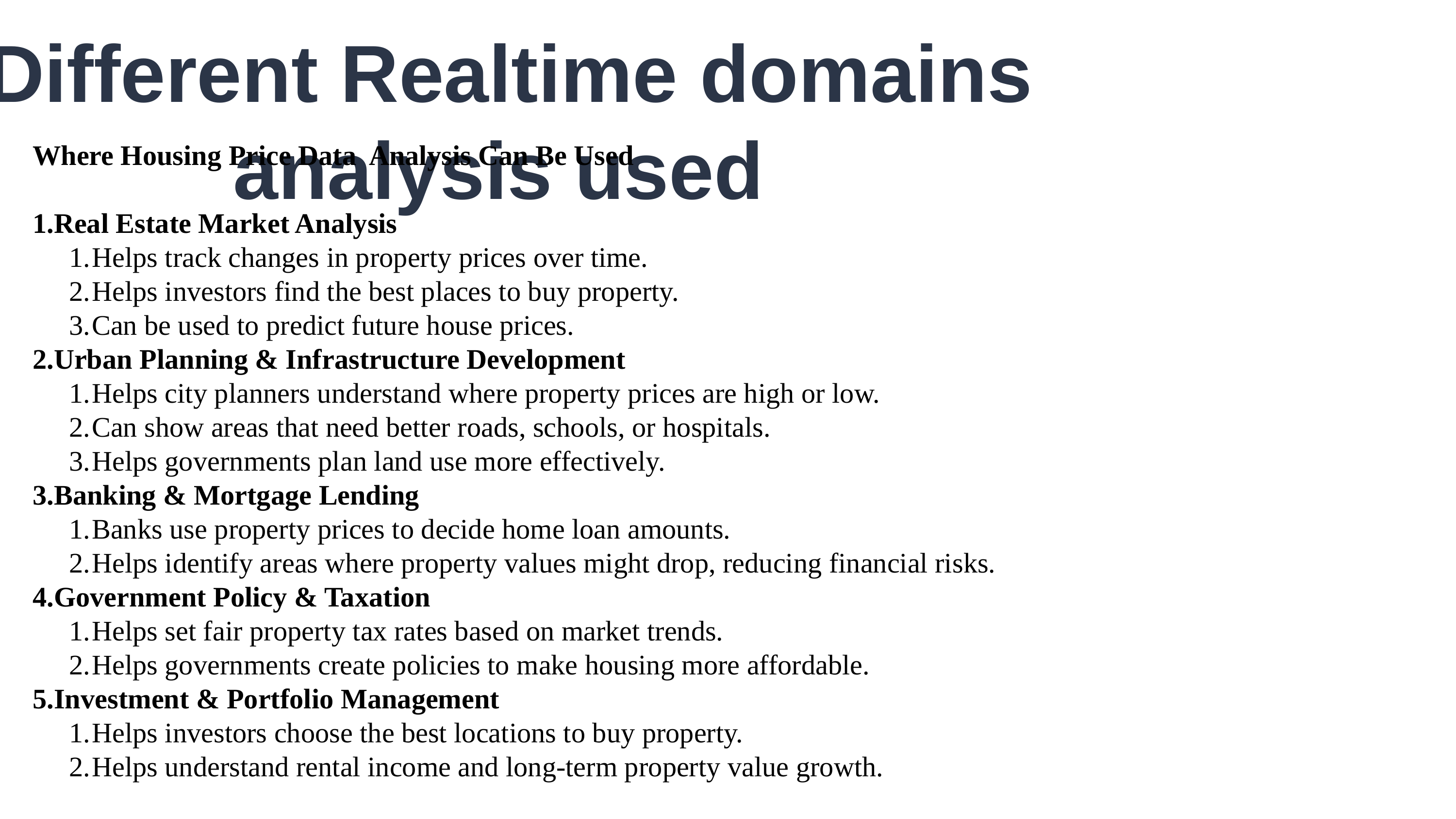

Different Realtime domains analysis used
Where Housing Price Data  Analysis Can Be Used

Real Estate Market Analysis
Helps track changes in property prices over time.
Helps investors find the best places to buy property.
Can be used to predict future house prices.
Urban Planning & Infrastructure Development
Helps city planners understand where property prices are high or low.
Can show areas that need better roads, schools, or hospitals.
Helps governments plan land use more effectively.
Banking & Mortgage Lending
Banks use property prices to decide home loan amounts.
Helps identify areas where property values might drop, reducing financial risks.
Government Policy & Taxation
Helps set fair property tax rates based on market trends.
Helps governments create policies to make housing more affordable.
Investment & Portfolio Management
Helps investors choose the best locations to buy property.
Helps understand rental income and long-term property value growth.